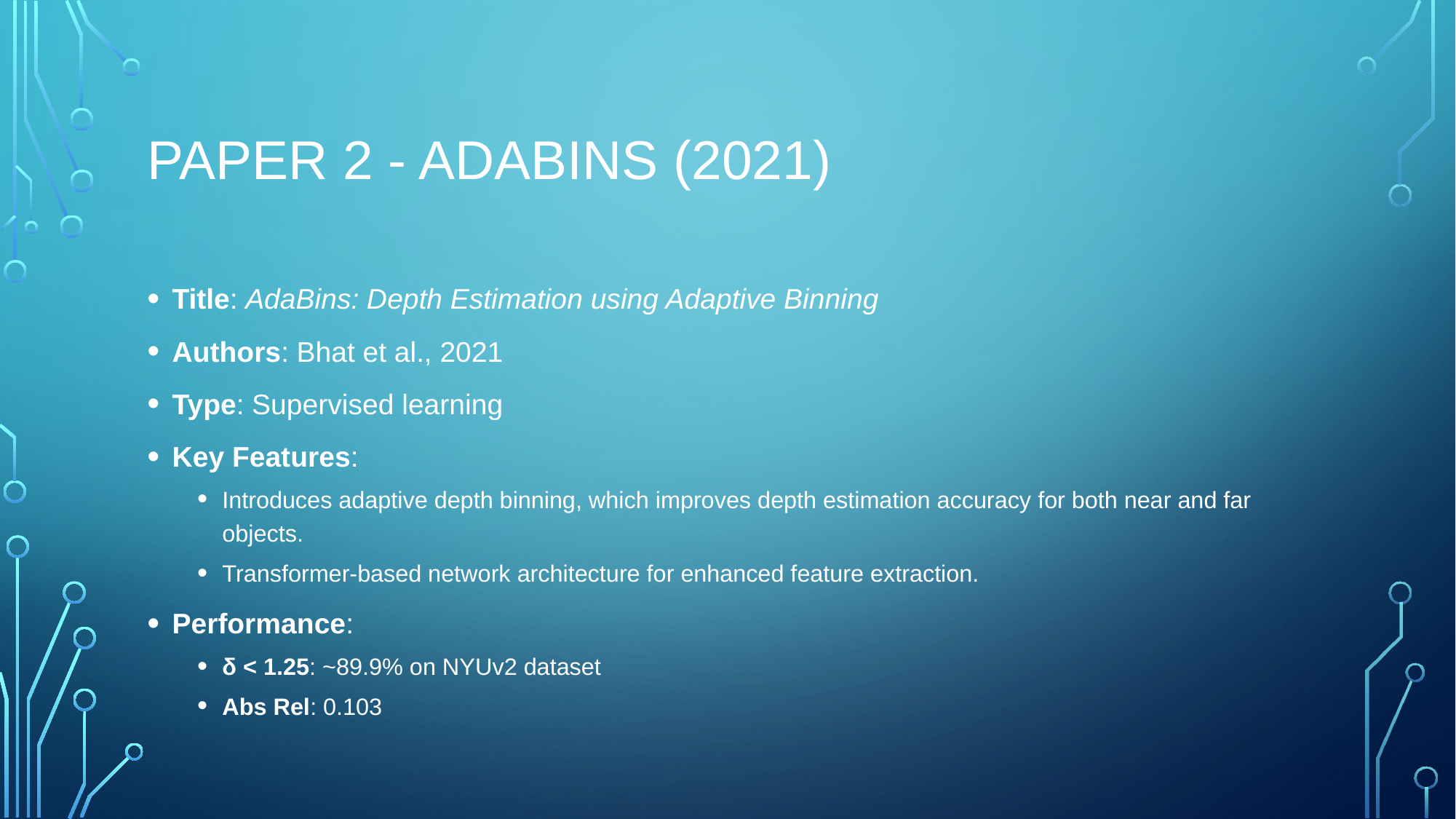

# Paper 2 - AdaBins (2021)
Title: AdaBins: Depth Estimation using Adaptive Binning
Authors: Bhat et al., 2021
Type: Supervised learning
Key Features:
Introduces adaptive depth binning, which improves depth estimation accuracy for both near and far objects.
Transformer-based network architecture for enhanced feature extraction.
Performance:
δ < 1.25: ~89.9% on NYUv2 dataset
Abs Rel: 0.103